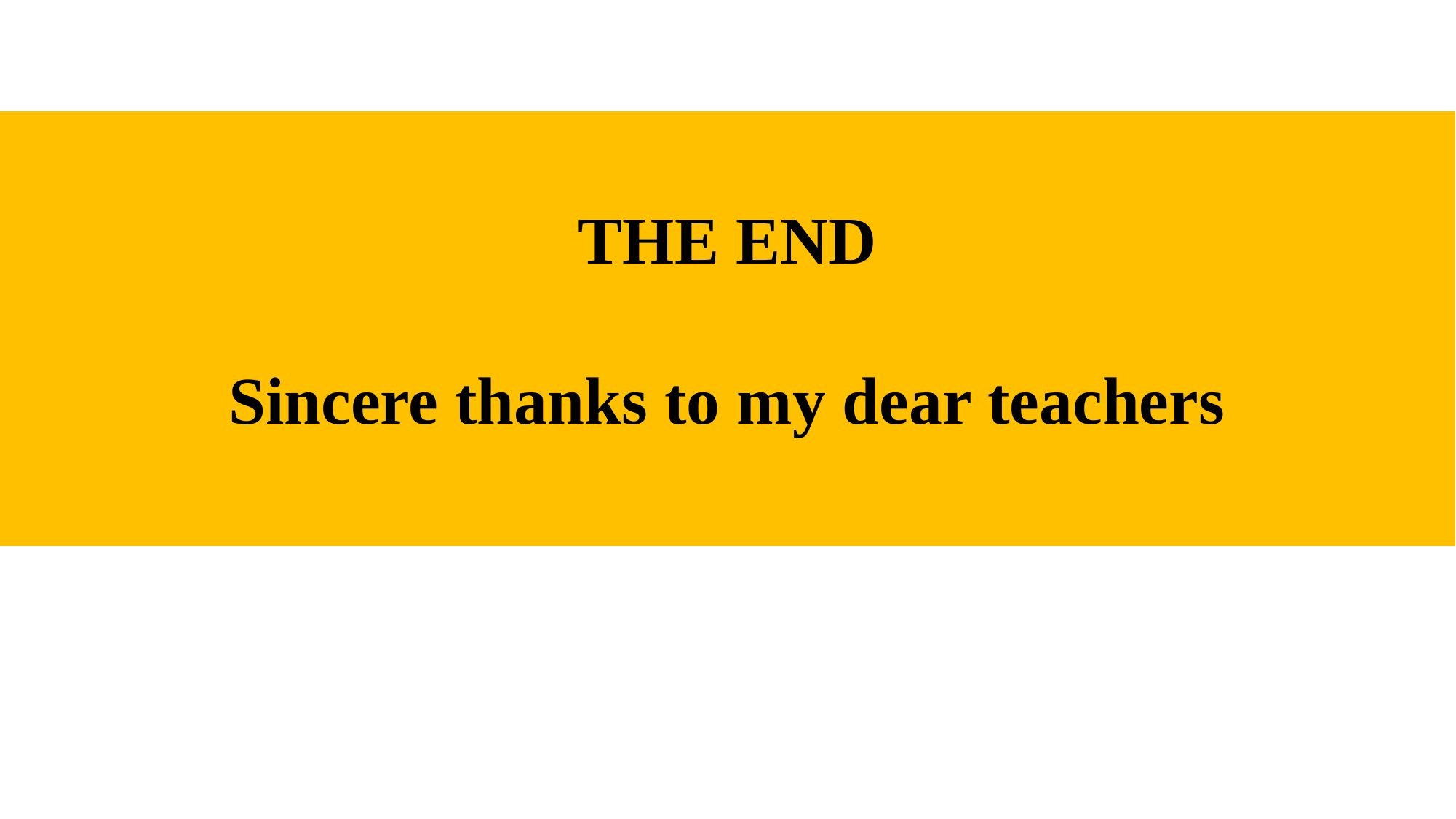

# THE END Sincere thanks to my dear teachers